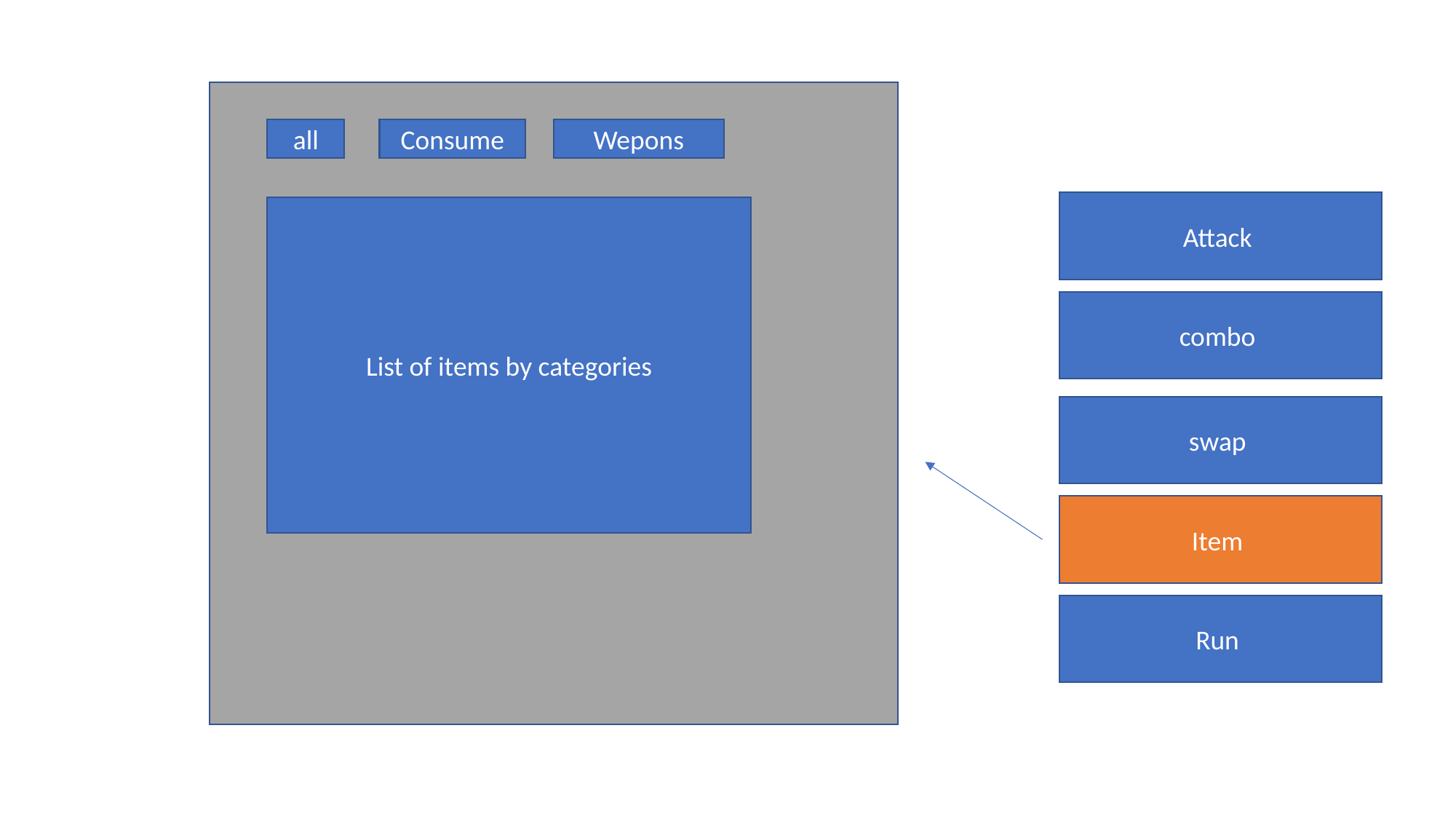

Wepons
Consume
all
Attack
List of items by categories
combo
swap
Item
Run